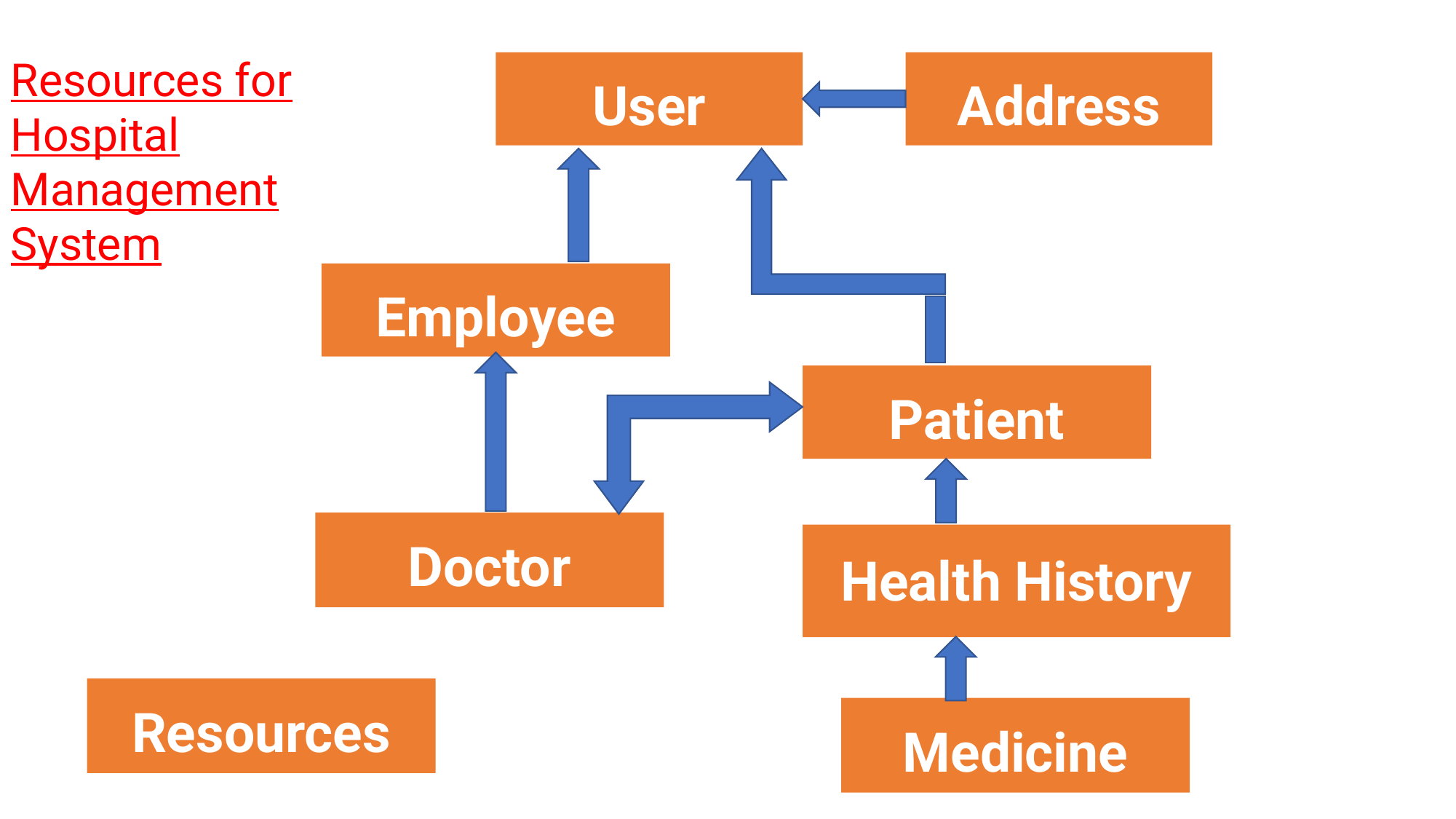

Resources for Hospital Management System

User

Address

Employee

Patient

Doctor

Health History

Resources

Medicine